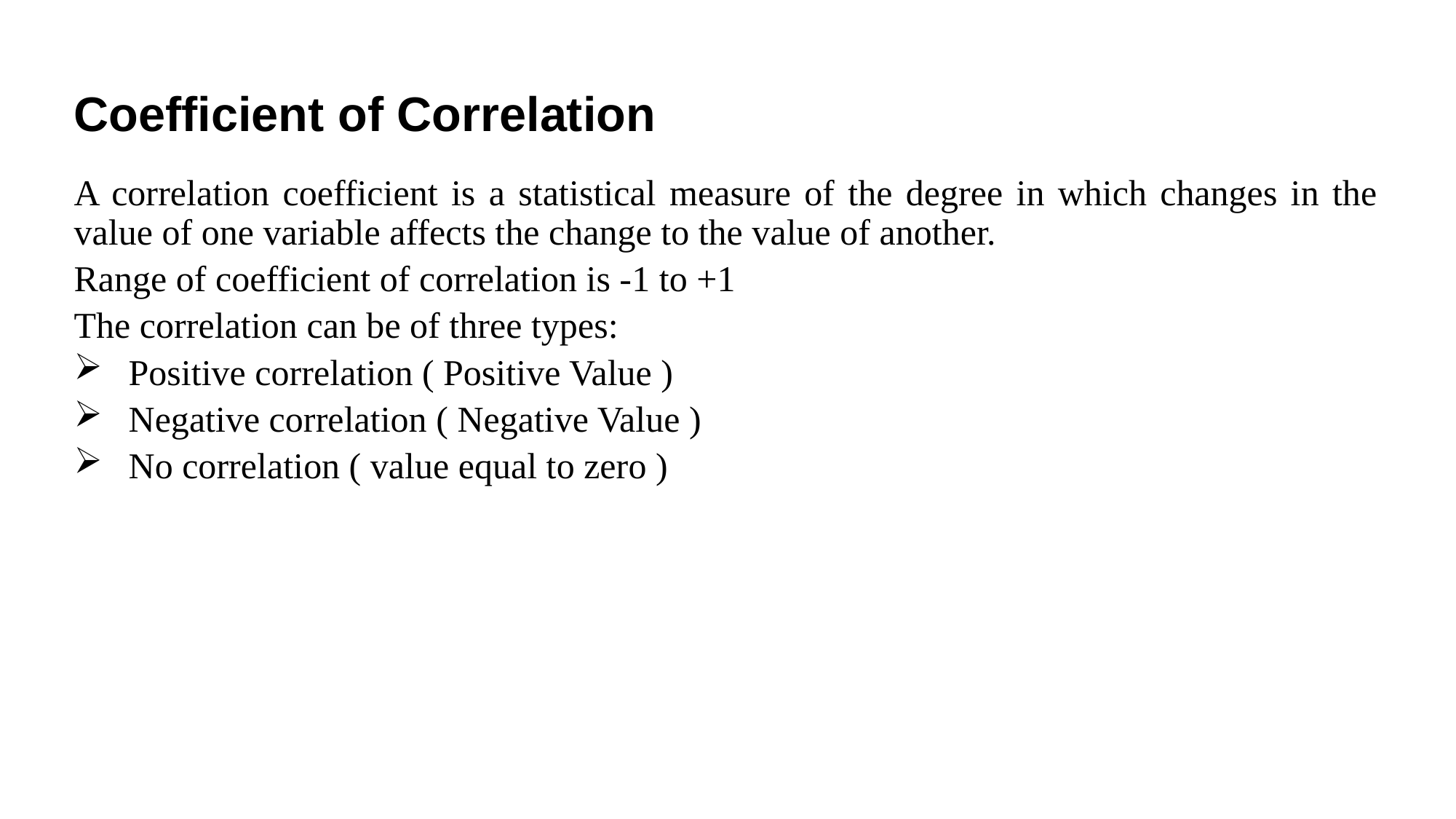

# Coefficient of Correlation
A correlation coefficient is a statistical measure of the degree in which changes in the value of one variable affects the change to the value of another.
Range of coefficient of correlation is -1 to +1
The correlation can be of three types:
Positive correlation ( Positive Value )
Negative correlation ( Negative Value )
No correlation ( value equal to zero )